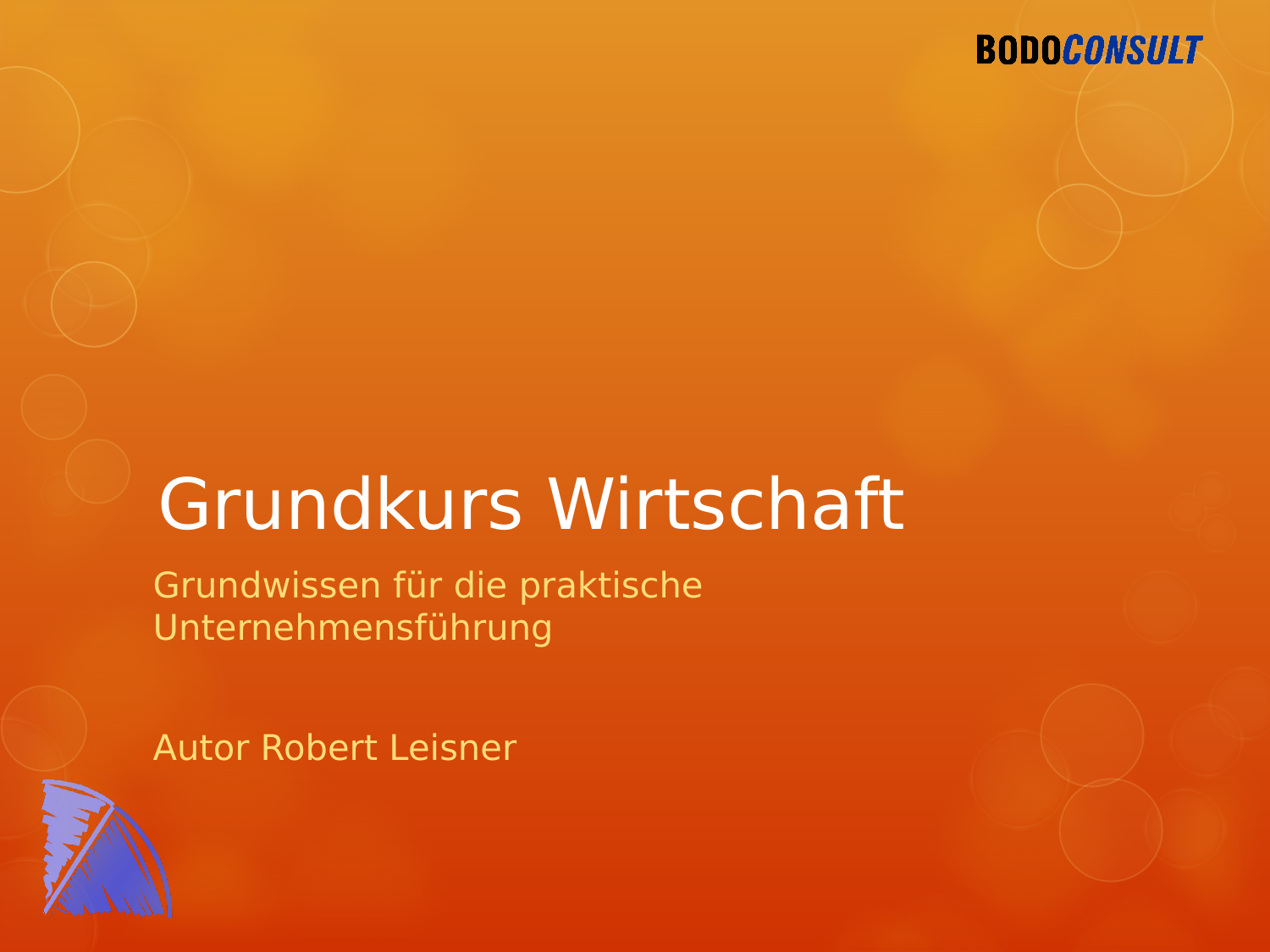

# Grundkurs Wirtschaft
Grundwissen für die praktische Unternehmensführung

Autor Robert Leisner